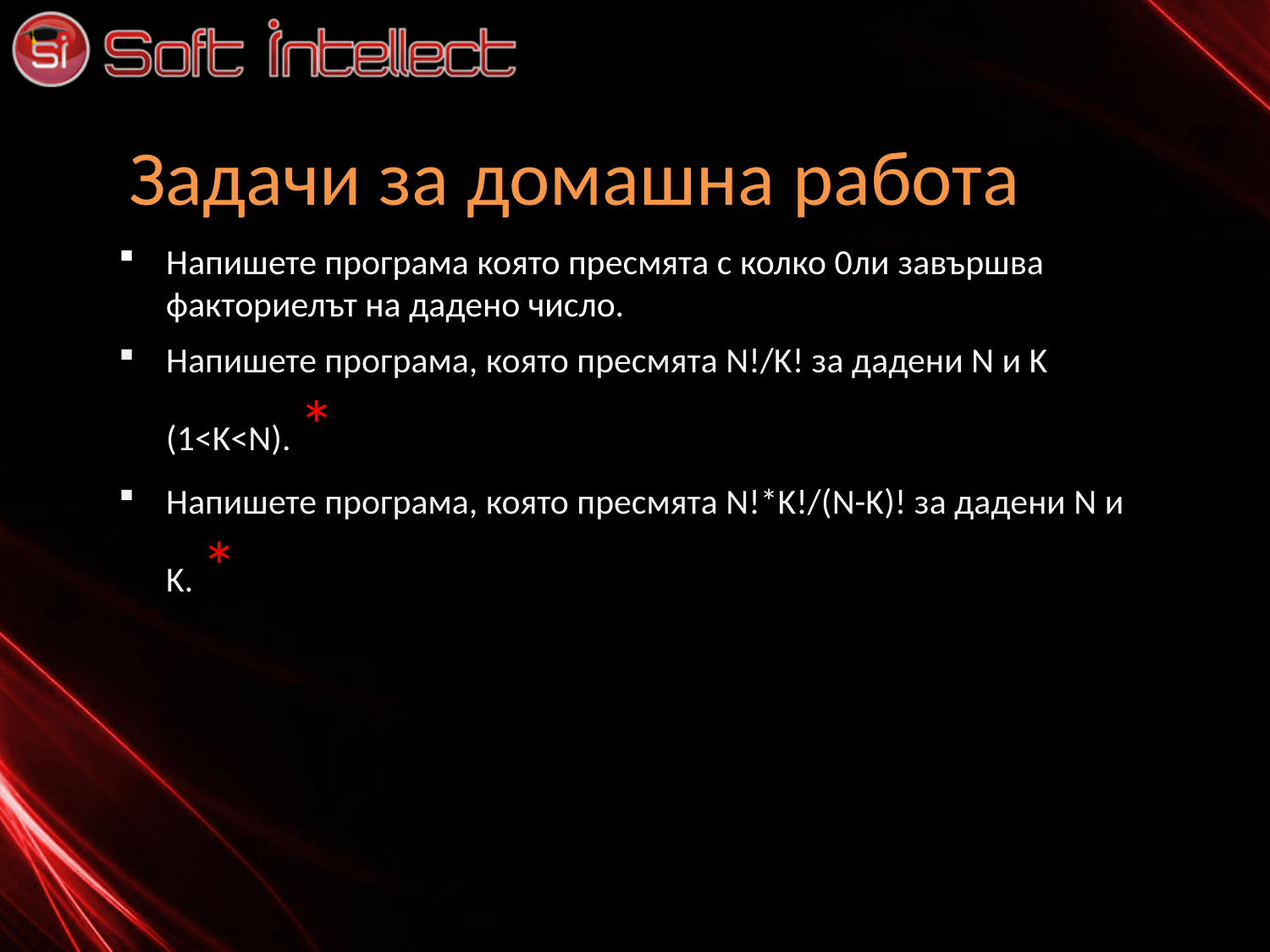

# Задачи за домашна работа
Напишете програма която пресмята с колко 0ли завършва факториелът на дадено число.
Напишете програма, която пресмята N!/K! за дадени N и K (1<K<N). *
Напишете програма, която пресмята N!*K!/(N-K)! за дадени N и K. *